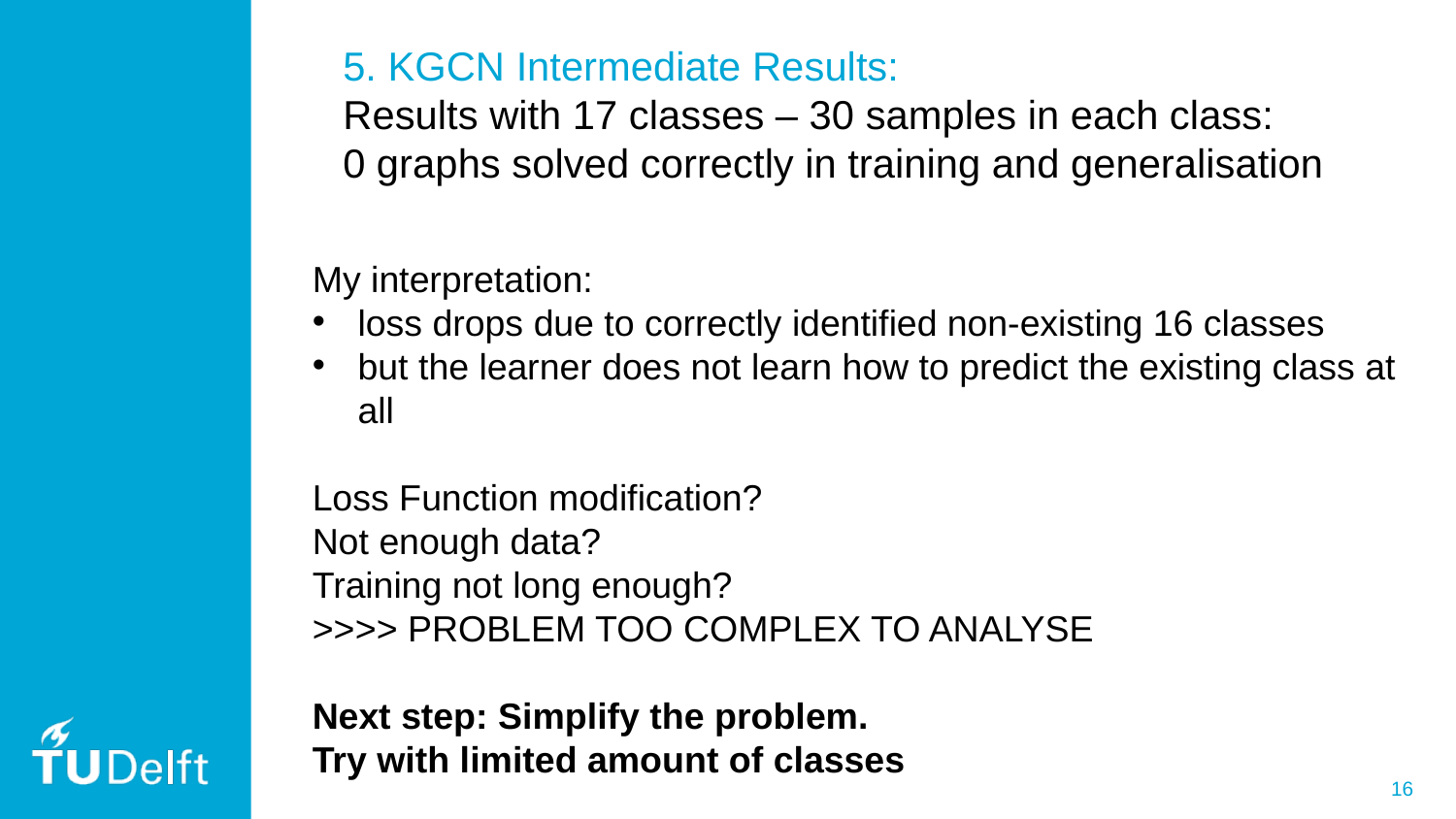

5. KGCN Intermediate Results:
Results with 17 classes – 30 samples in each class:
0 graphs solved correctly in training and generalisation
My interpretation:
loss drops due to correctly identified non-existing 16 classes
but the learner does not learn how to predict the existing class at all

Loss Function modification?
Not enough data?
Training not long enough?
>>>> PROBLEM TOO COMPLEX TO ANALYSE

Next step: Simplify the problem.
Try with limited amount of classes